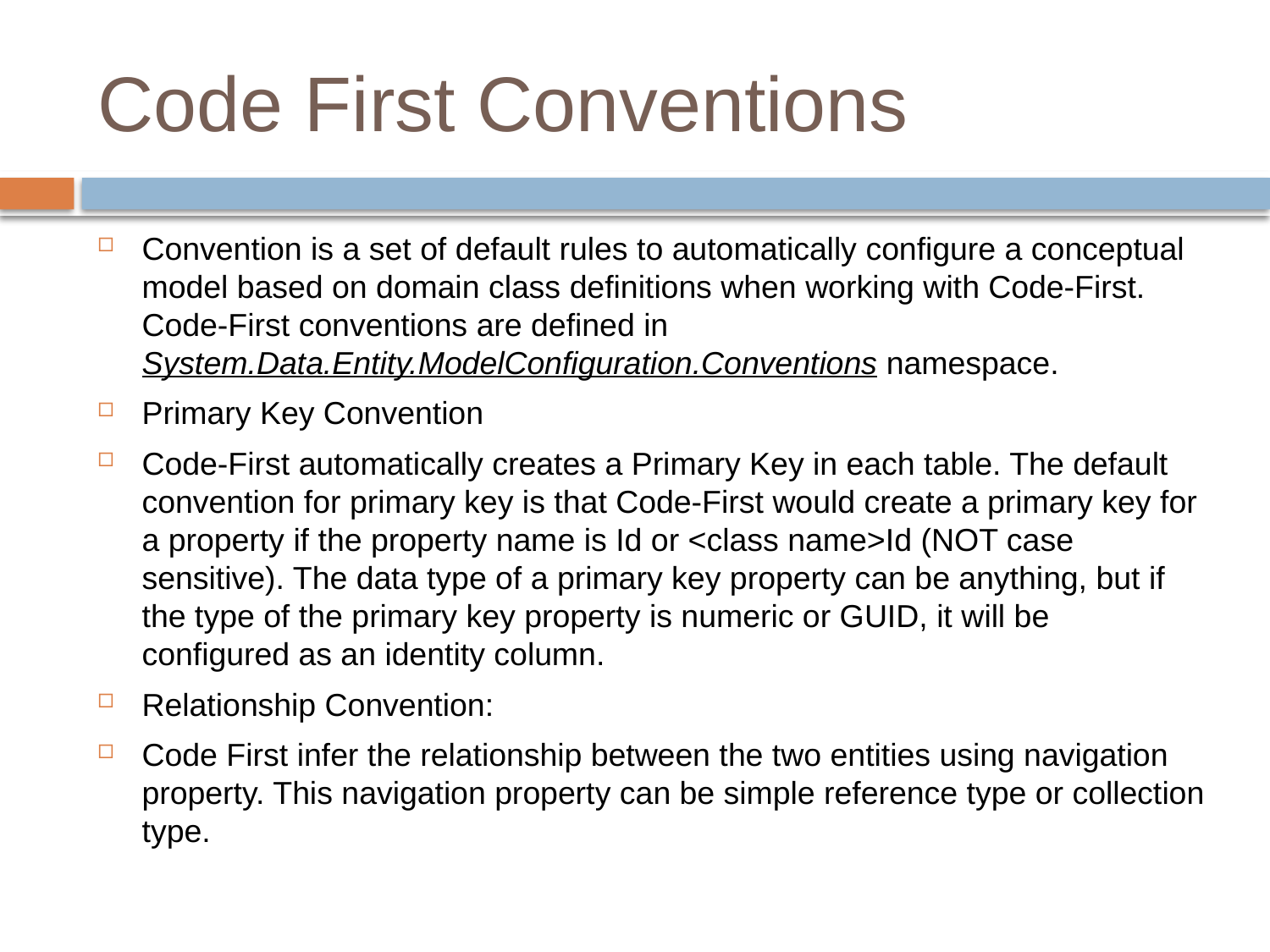

# Code First Conventions
Convention is a set of default rules to automatically configure a conceptual model based on domain class definitions when working with Code-First. Code-First conventions are defined in System.Data.Entity.ModelConfiguration.Conventions namespace.
Primary Key Convention
Code-First automatically creates a Primary Key in each table. The default convention for primary key is that Code-First would create a primary key for a property if the property name is Id or <class name>Id (NOT case sensitive). The data type of a primary key property can be anything, but if the type of the primary key property is numeric or GUID, it will be configured as an identity column.
Relationship Convention:
Code First infer the relationship between the two entities using navigation property. This navigation property can be simple reference type or collection type.